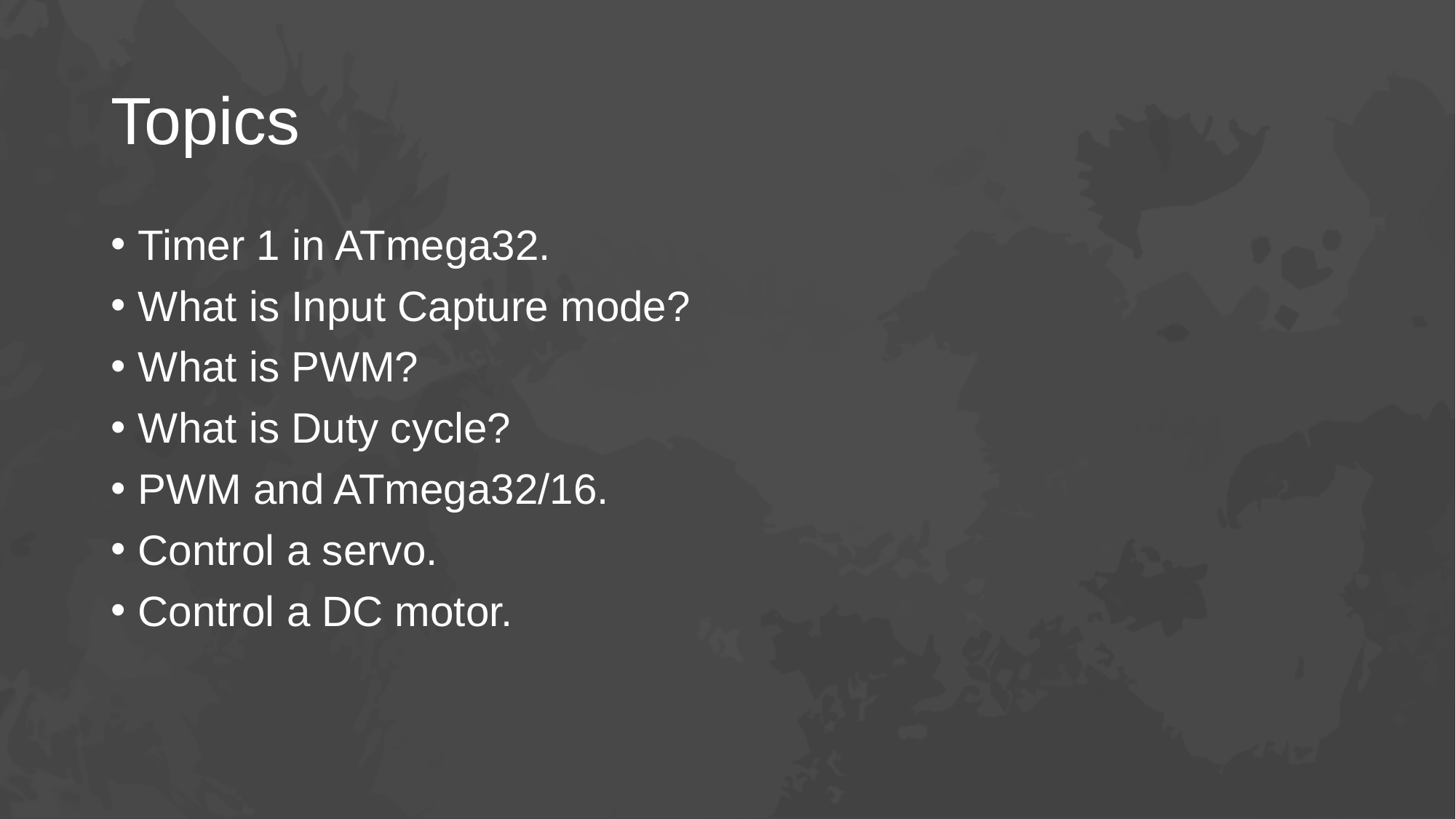

# Topics
Timer 1 in ATmega32.
What is Input Capture mode?
What is PWM?
What is Duty cycle?
PWM and ATmega32/16.
Control a servo.
Control a DC motor.